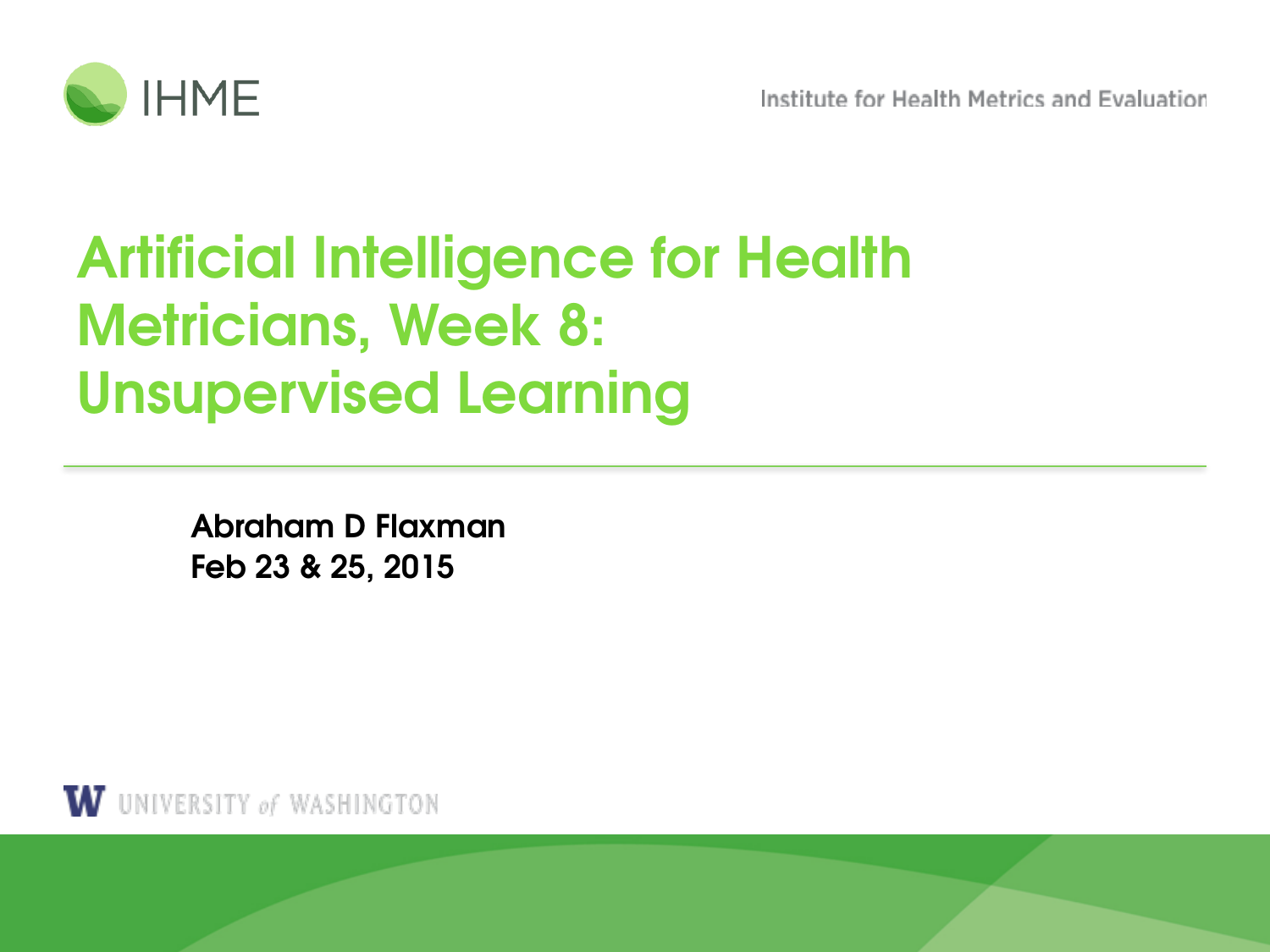

# Artificial Intelligence for Health Metricians, Week 8: Unsupervised Learning
Abraham D Flaxman
Feb 23 & 25, 2015